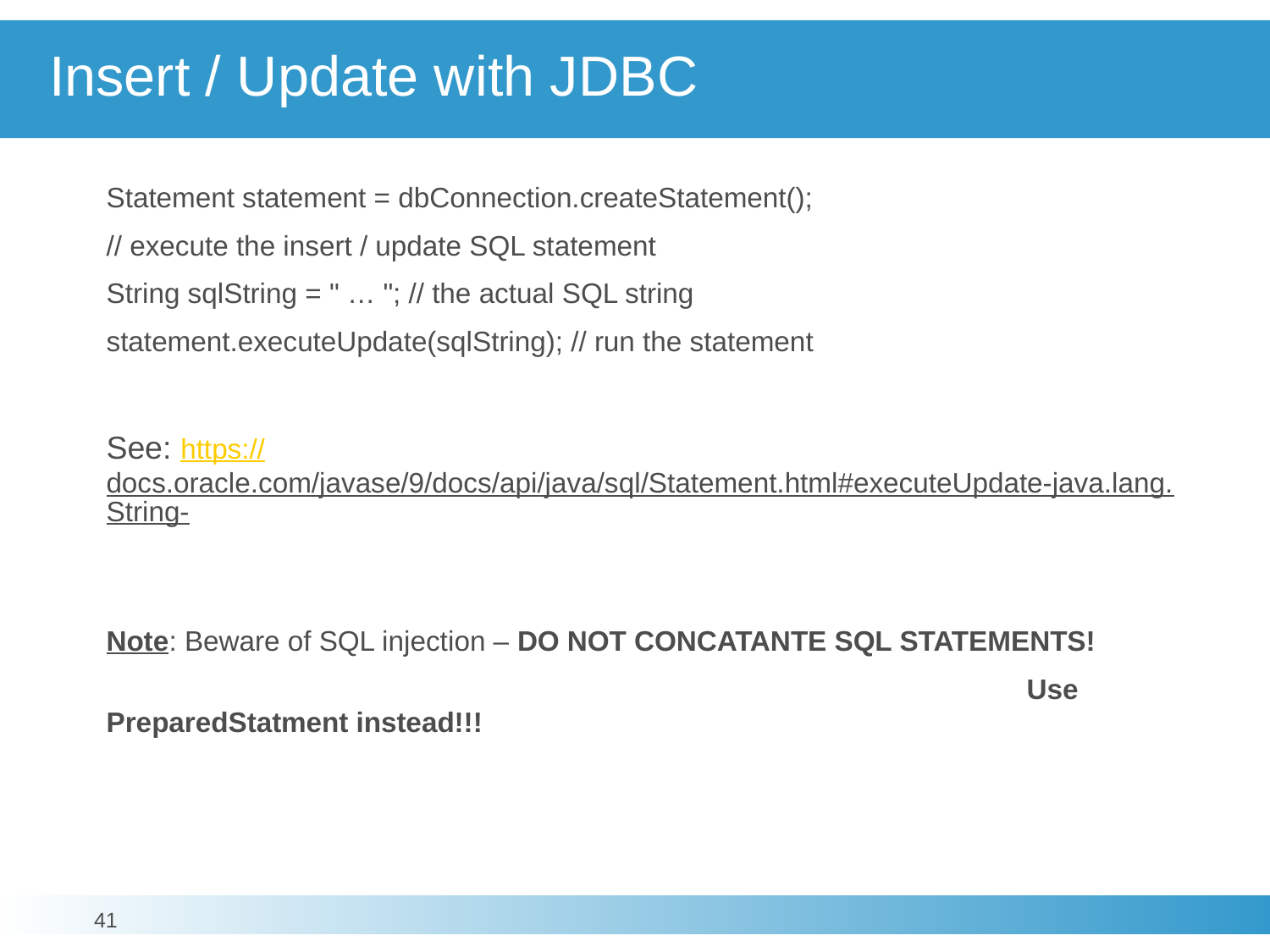

# Insert / Update with JDBC
Statement statement = dbConnection.createStatement();
// execute the insert / update SQL statement
String sqlString = " … "; // the actual SQL string
statement.executeUpdate(sqlString); // run the statement

See: https://docs.oracle.com/javase/9/docs/api/java/sql/Statement.html#executeUpdate-java.lang.String-

Note: Beware of SQL injection – DO NOT CONCATANTE SQL STATEMENTS!
							    Use PreparedStatment instead!!!
41